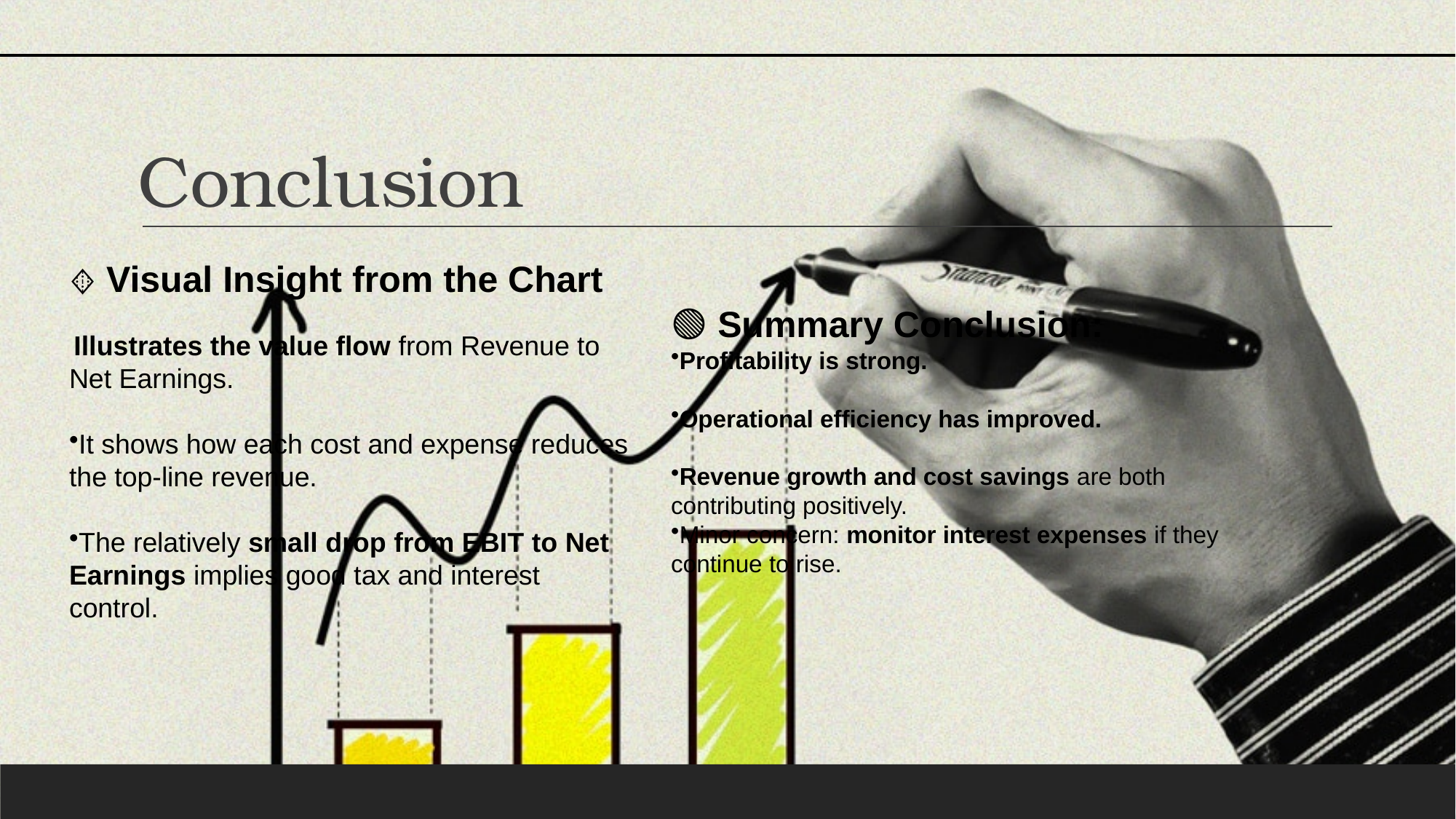

# Conclusion
🔸 Visual Insight from the Chart

 Illustrates the value flow from Revenue to Net Earnings.

It shows how each cost and expense reduces the top-line revenue.

The relatively small drop from EBIT to Net Earnings implies good tax and interest control.

🟢 Summary Conclusion:
Profitability is strong.

Operational efficiency has improved.

Revenue growth and cost savings are both contributing positively.
Minor concern: monitor interest expenses if they continue to rise.